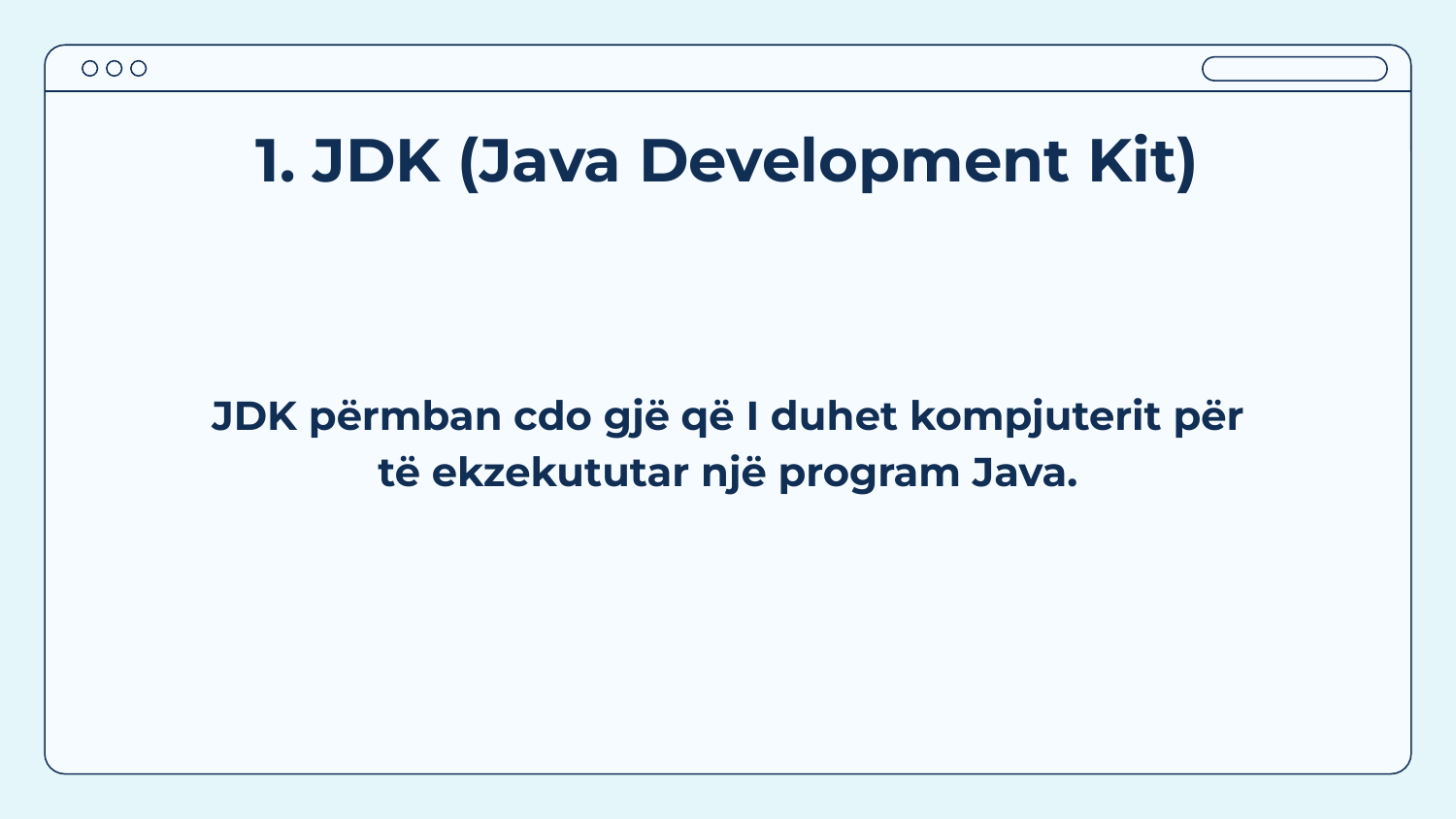

# 1. JDK (Java Development Kit)
JDK përmban cdo gjë që I duhet kompjuterit për të ekzekututar një program Java.